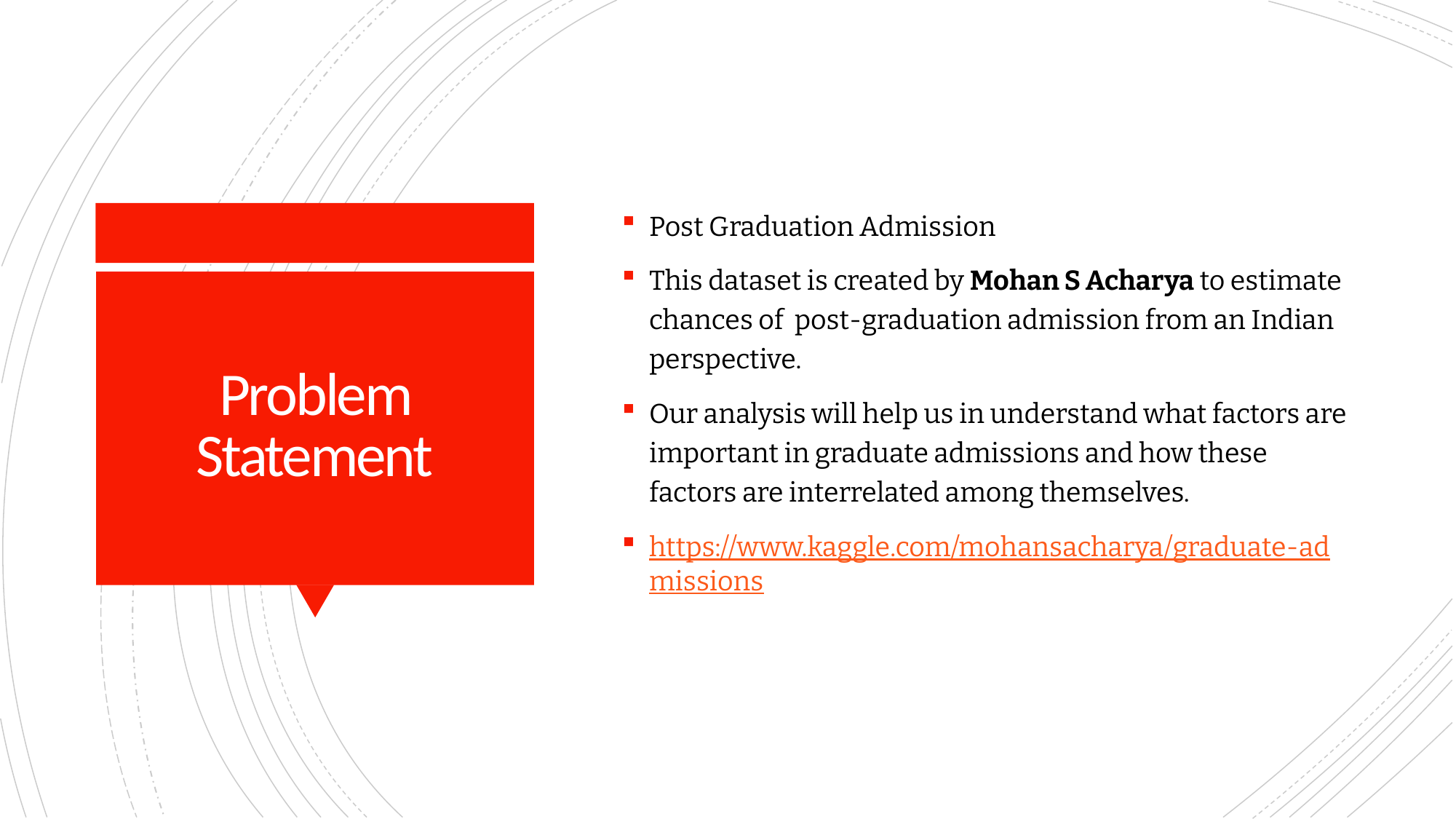

Post Graduation Admission
This dataset is created by Mohan S Acharya to estimate chances of  post-graduation admission from an Indian perspective.
Our analysis will help us in understand what factors are important in graduate admissions and how these factors are interrelated among themselves.
https://www.kaggle.com/mohansacharya/graduate-admissions

# Problem Statement